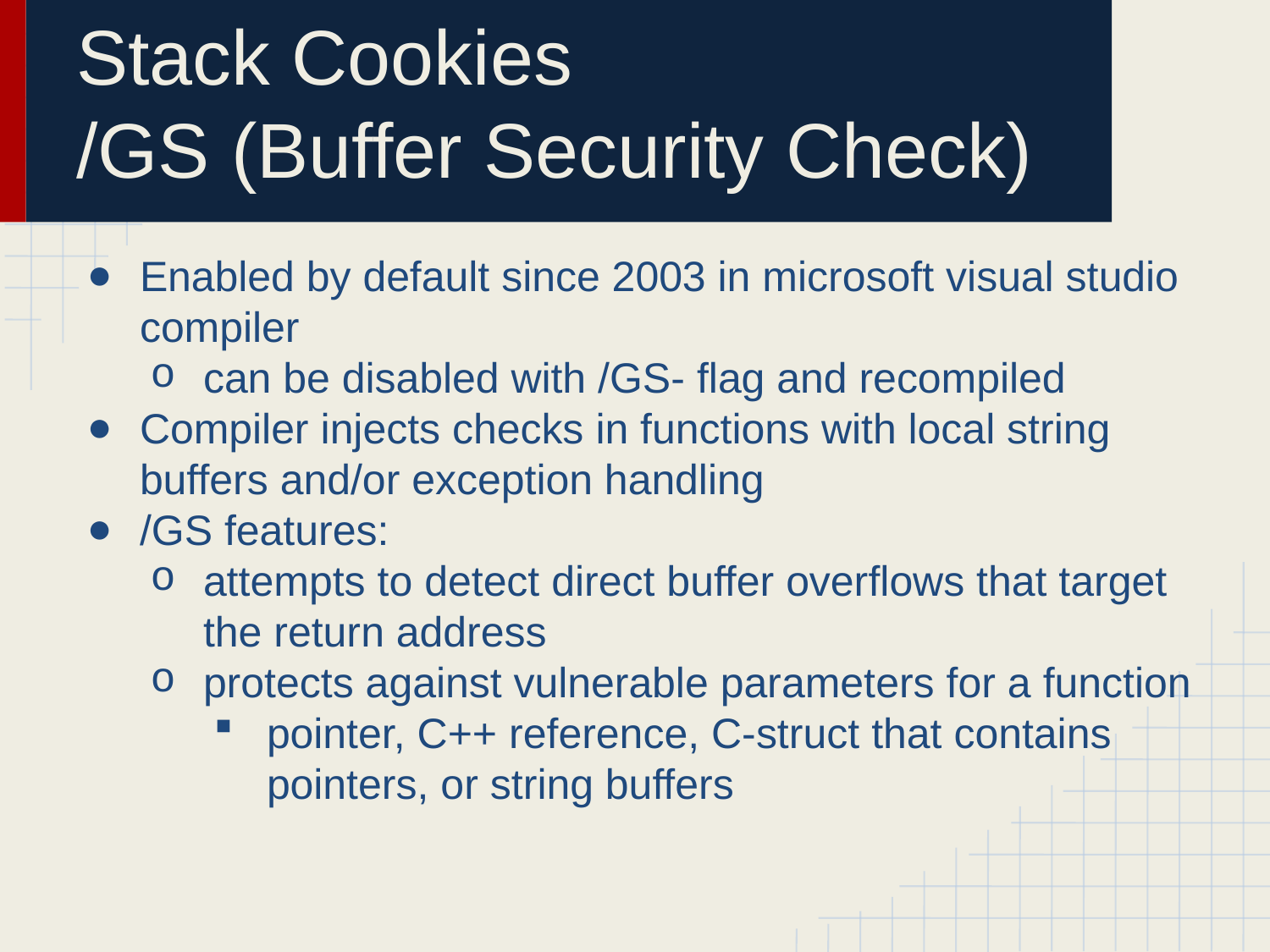

# Stack Cookies
/GS (Buffer Security Check)
Enabled by default since 2003 in microsoft visual studio compiler
can be disabled with /GS- flag and recompiled
Compiler injects checks in functions with local string buffers and/or exception handling
/GS features:
attempts to detect direct buffer overflows that target the return address
protects against vulnerable parameters for a function
pointer, C++ reference, C-struct that contains pointers, or string buffers